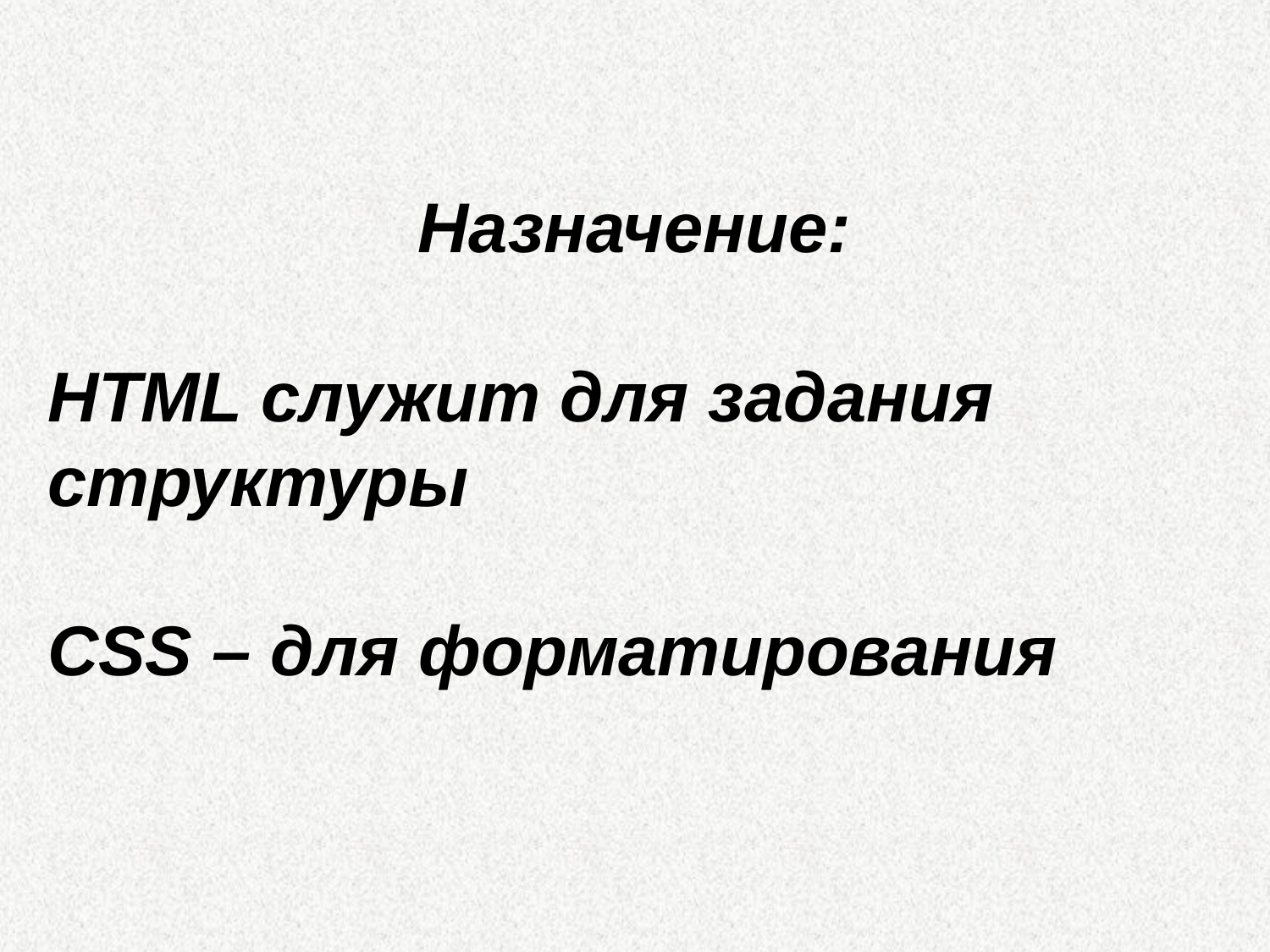

Назначение:

HTML служит для задания структуры

CSS – для форматирования